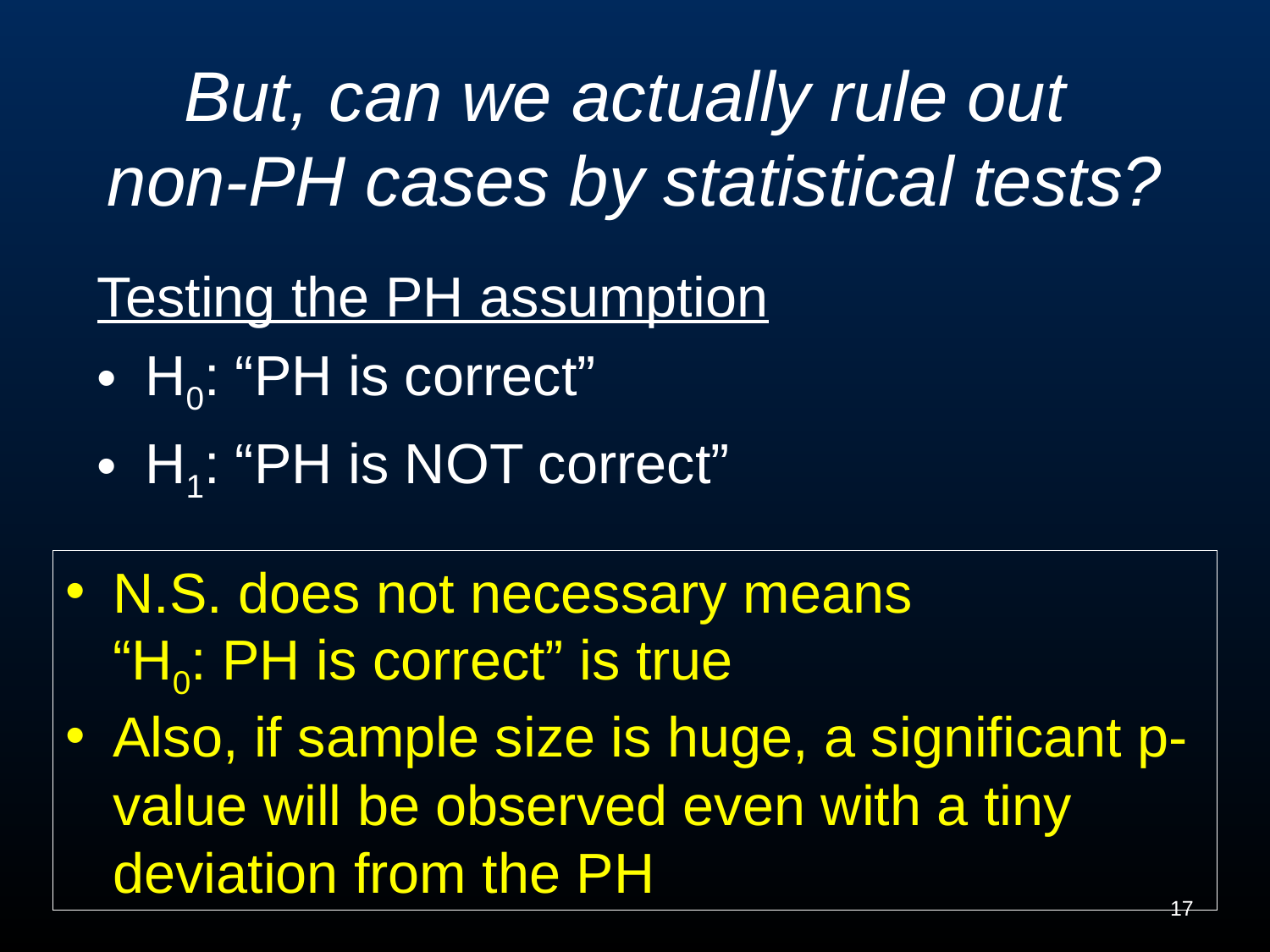

# But, can we actually rule out non-PH cases by statistical tests?
Testing the PH assumption
H0: “PH is correct”
H1: “PH is NOT correct”

N.S. does not necessary means
“H0: PH is correct” is true
Also, if sample size is huge, a significant p-value will be observed even with a tiny deviation from the PH
17